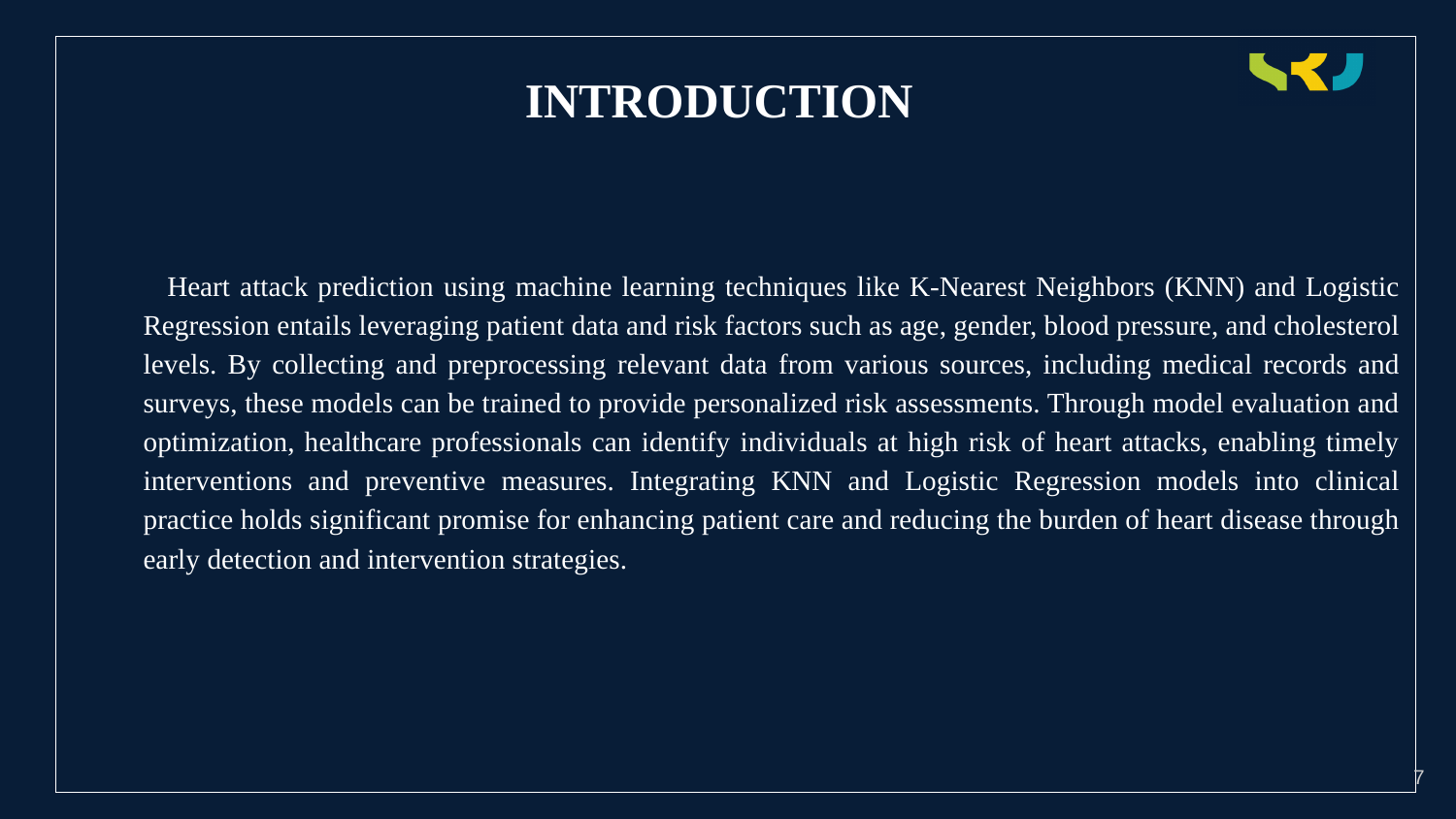

#
                               INTRODUCTION

        Heart attack prediction using machine learning techniques like K-Nearest Neighbors (KNN) and Logistic Regression entails leveraging patient data and risk factors such as age, gender, blood pressure, and cholesterol levels. By collecting and preprocessing relevant data from various sources, including medical records and surveys, these models can be trained to provide personalized risk assessments. Through model evaluation and optimization, healthcare professionals can identify individuals at high risk of heart attacks, enabling timely interventions and preventive measures. Integrating KNN and Logistic Regression models into clinical practice holds significant promise for enhancing patient care and reducing the burden of heart disease through early detection and intervention strategies.
7